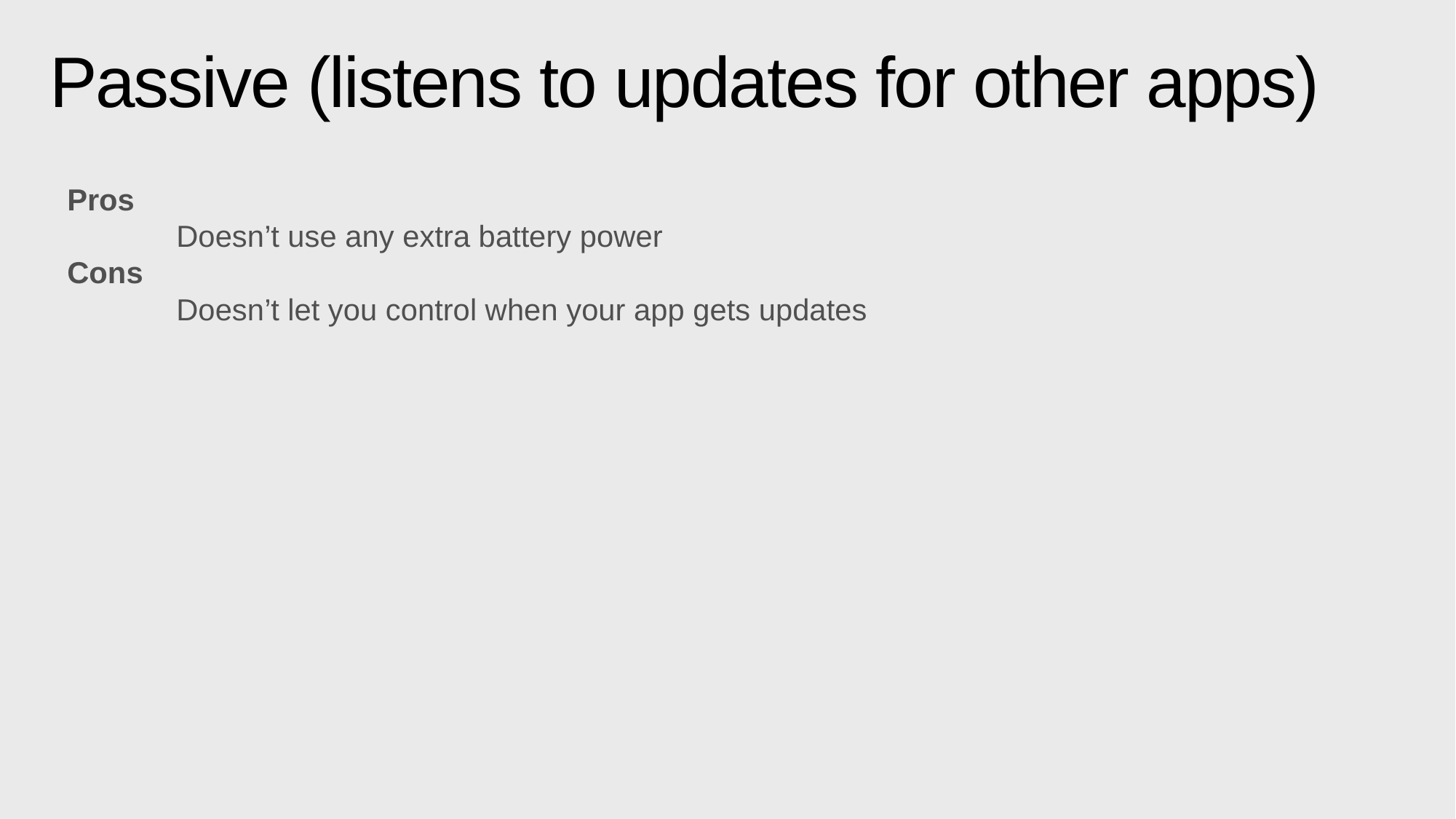

# Passive (listens to updates for other apps)
Pros
	Doesn’t use any extra battery power
Cons
	Doesn’t let you control when your app gets updates